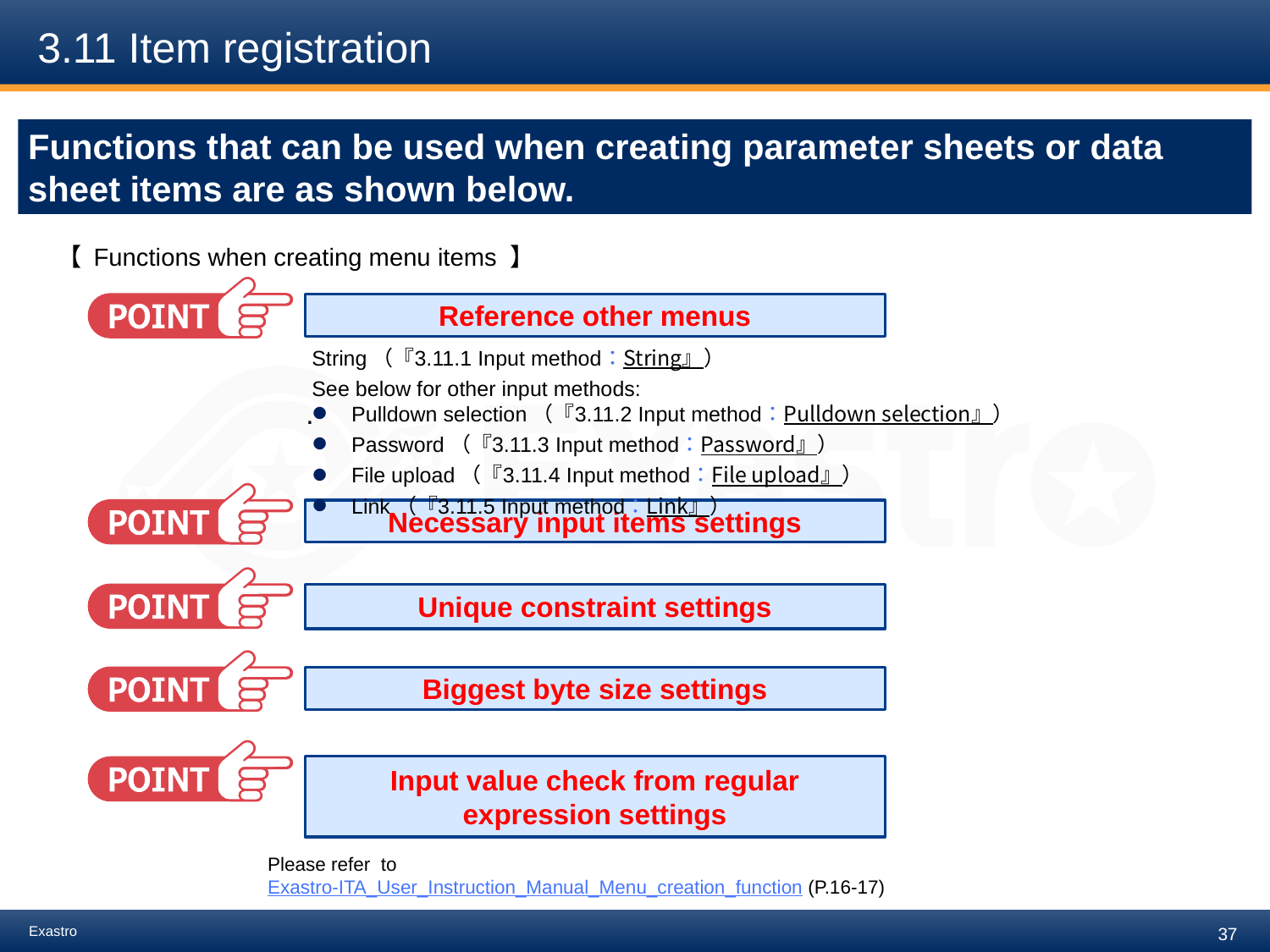

# 3.11 Item registration
Functions that can be used when creating parameter sheets or data sheet items are as shown below.
【 Functions when creating menu items 】

Reference other menus
String（『3.11.1 Input method：String』）
See below for other input methods:
Pulldown selection（『3.11.2 Input method：Pulldown selection』）
Password（『3.11.3 Input method：Password』）
File upload（『3.11.4 Input method：File upload』）
Link（『3.11.5 Input method：Link』）
.

Necessary input items settings

Unique constraint settings

Biggest byte size settings

Input value check from regular expression settings
Please refer  to
Exastro-ITA_User_Instruction_Manual_Menu_creation_function (P.16-17)